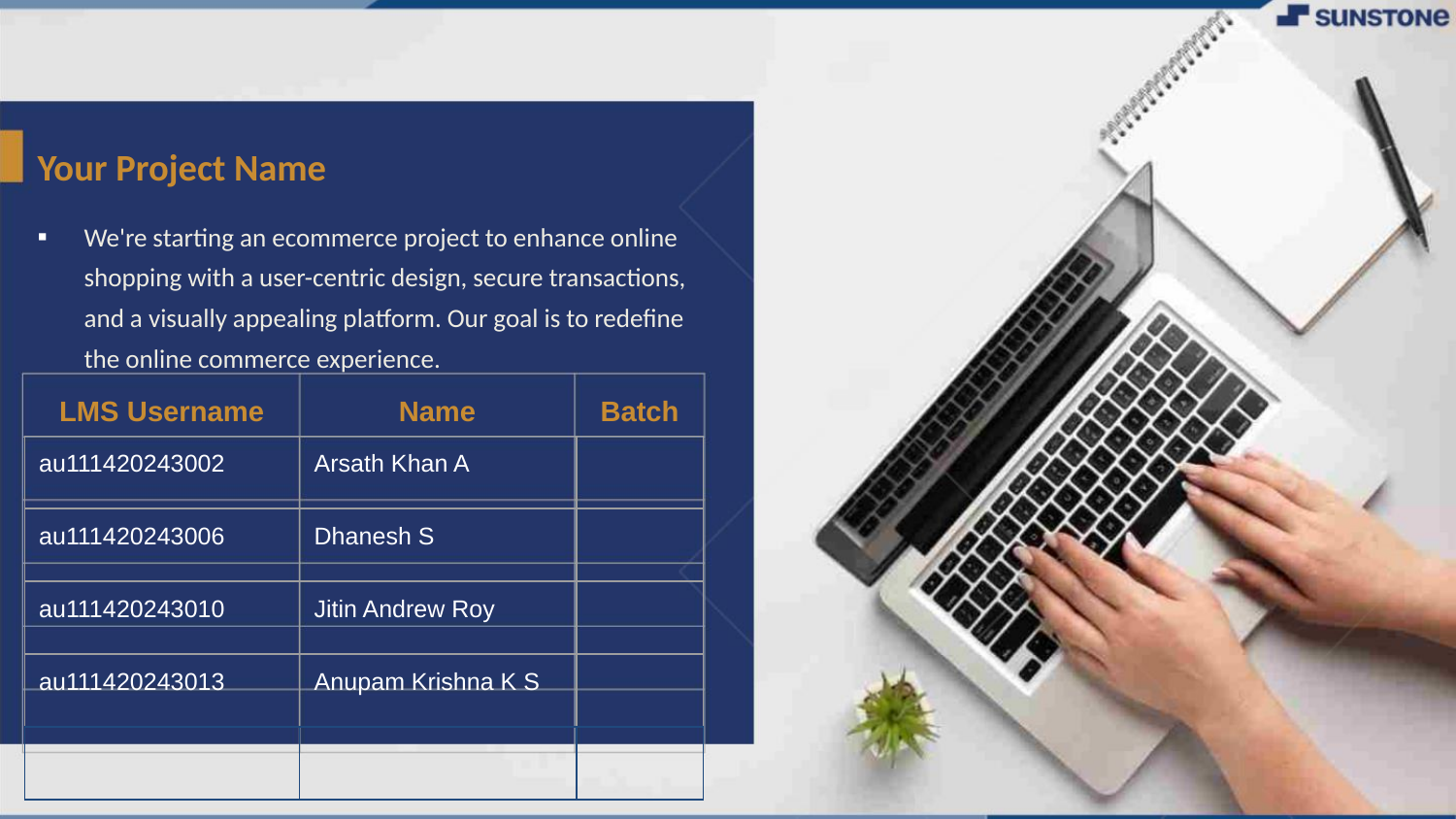

Your Project Name
We're starting an ecommerce project to enhance online shopping with a user-centric design, secure transactions, and a visually appealing platform. Our goal is to redefine the online commerce experience.
▪
LMS Username
Name
Batch
| au111420243002 | Arsath Khan A |  |
| --- | --- | --- |
| au111420243006 | Dhanesh S |  |
| au111420243010 | Jitin Andrew Roy |  |
| au111420243013 | Anupam Krishna K S |  |
|  |  |  |